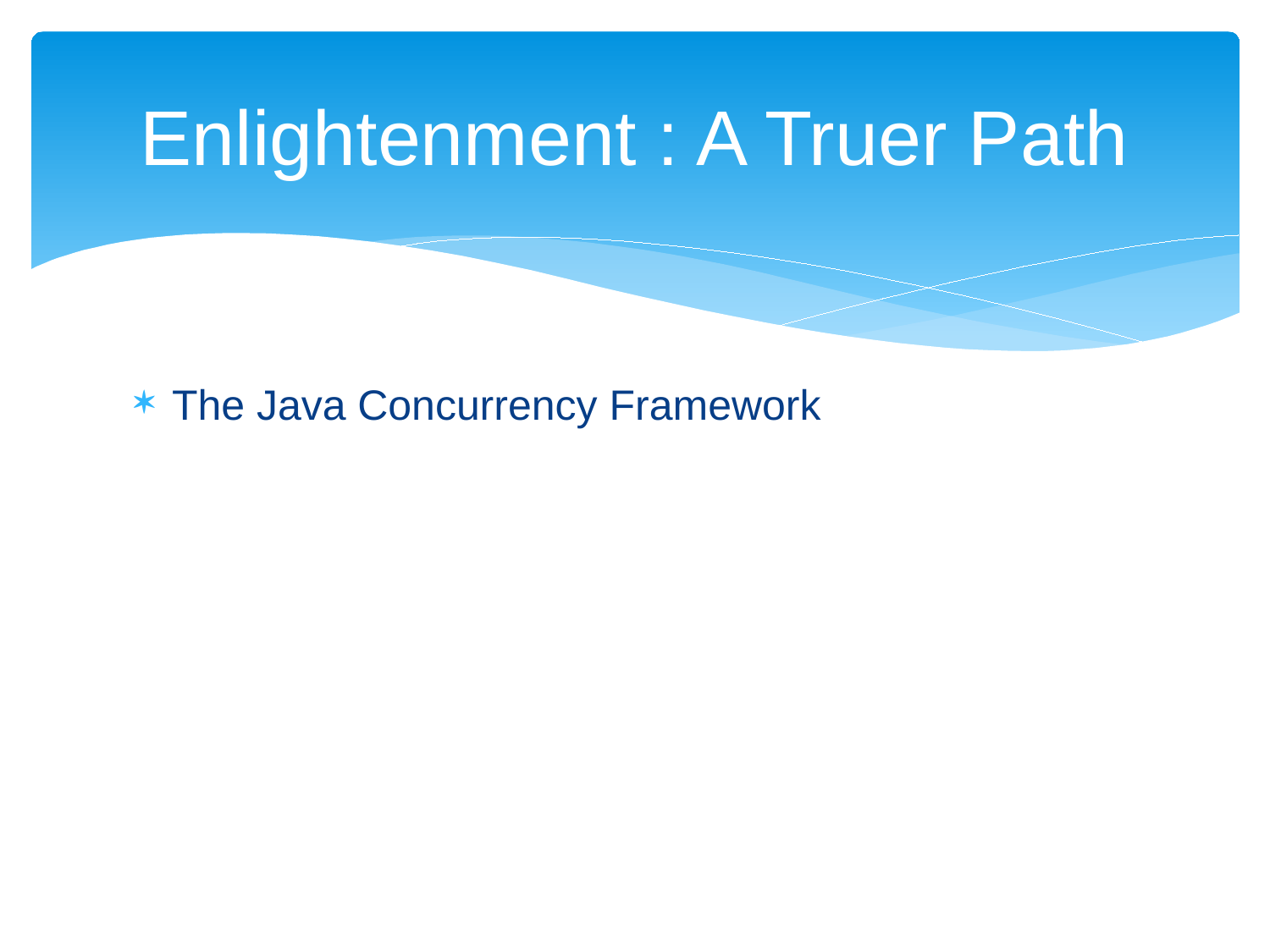

# Enlightenment : A Truer Path
The Java Concurrency Framework